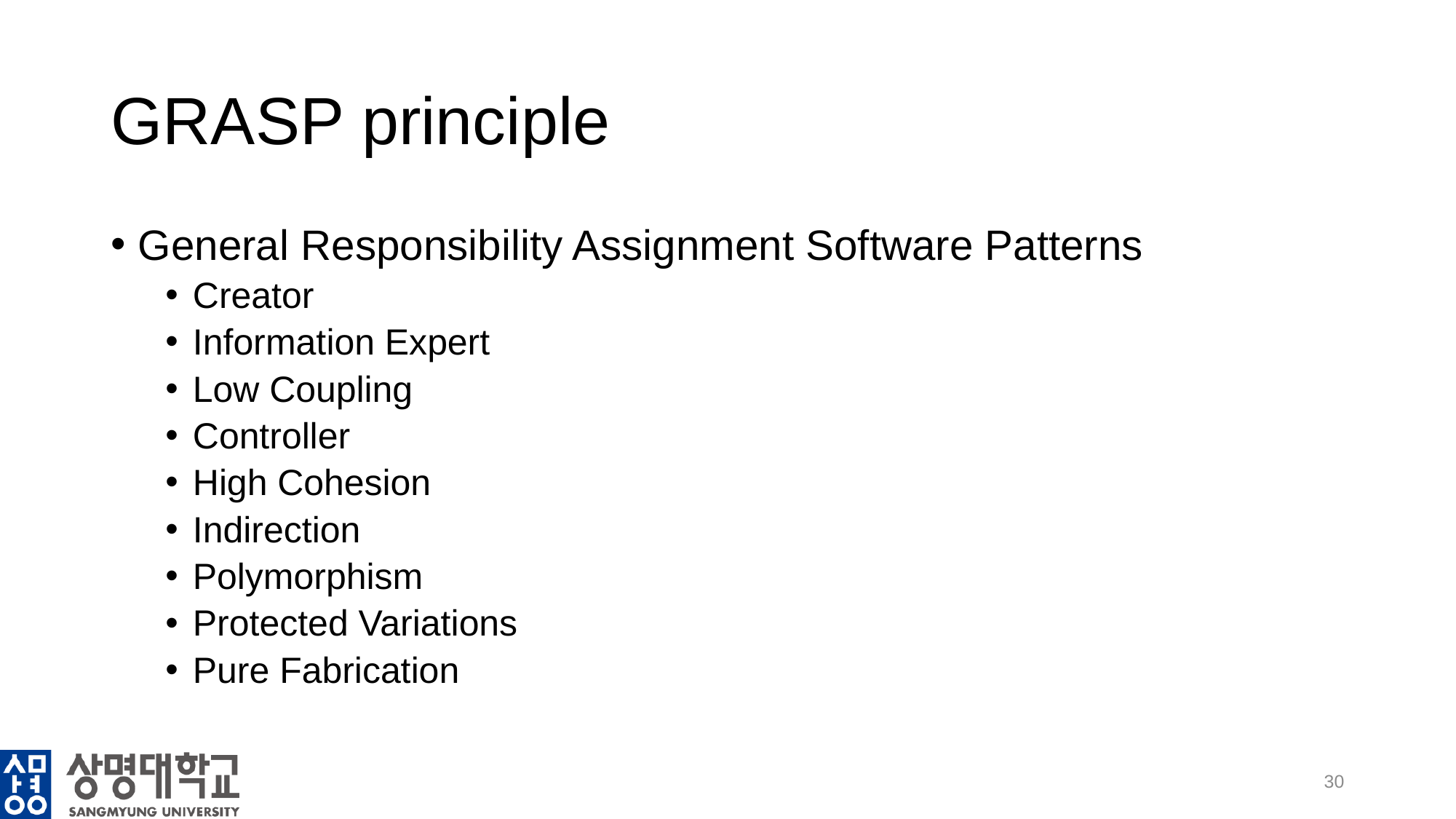

# GRASP principle
General Responsibility Assignment Software Patterns
Creator
Information Expert
Low Coupling
Controller
High Cohesion
Indirection
Polymorphism
Protected Variations
Pure Fabrication
30